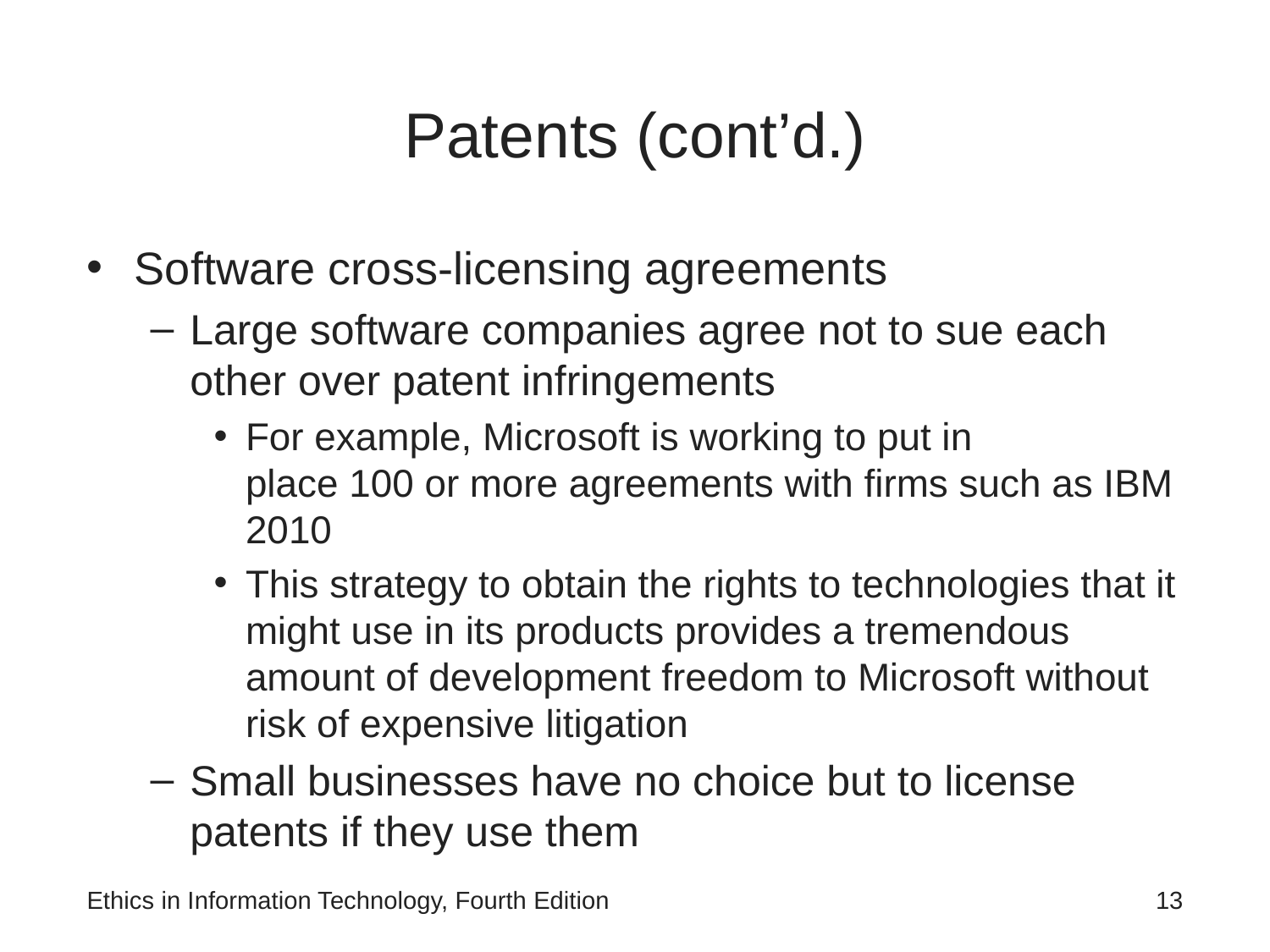

# Patents (cont’d.)
Software cross-licensing agreements
Large software companies agree not to sue each other over patent infringements
For example, Microsoft is working to put in
place 100 or more agreements with firms such as IBM 2010
This strategy to obtain the rights to technologies that it might use in its products provides a tremendous amount of development freedom to Microsoft without risk of expensive litigation
Small businesses have no choice but to license patents if they use them
Ethics in Information Technology, Fourth Edition
13